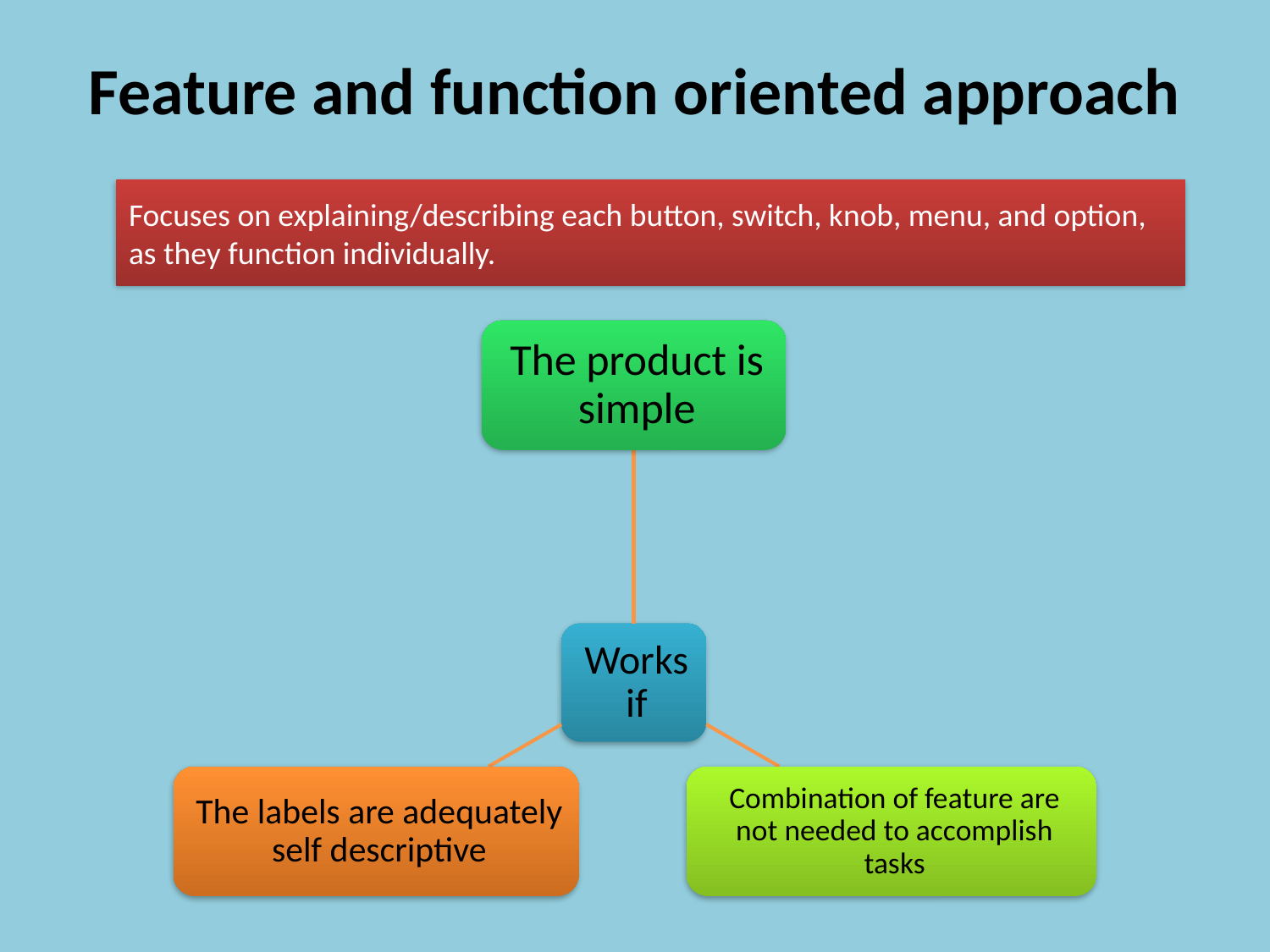

# Feature and function oriented approach
Focuses on explaining/describing each button, switch, knob, menu, and option, as they function individually.
Works if
The product is simple
Combination of feature are not needed to accomplish tasks
The labels are adequately self descriptive